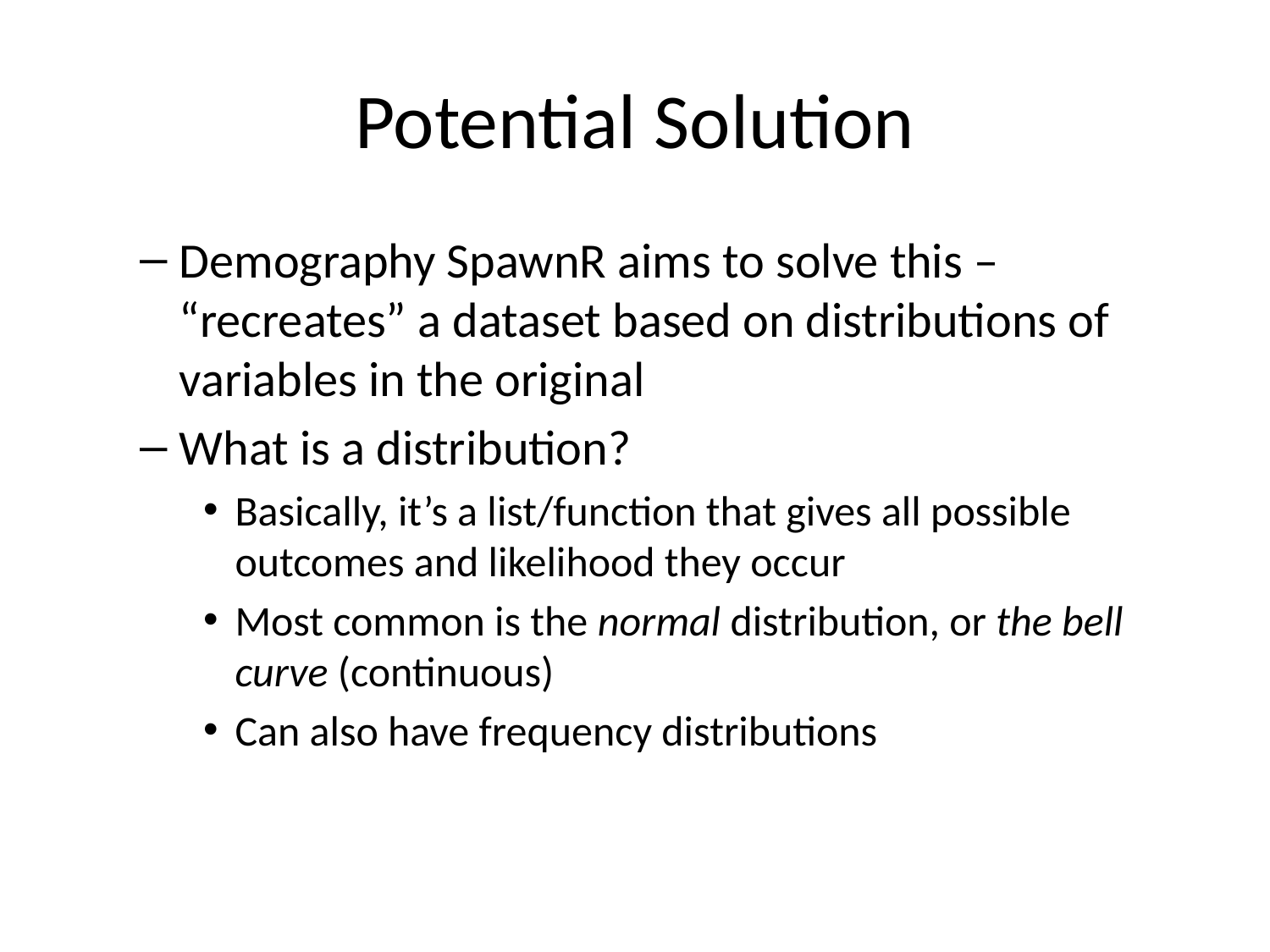

# Potential Solution
Demography SpawnR aims to solve this – “recreates” a dataset based on distributions of variables in the original
What is a distribution?
Basically, it’s a list/function that gives all possible outcomes and likelihood they occur
Most common is the normal distribution, or the bell curve (continuous)
Can also have frequency distributions